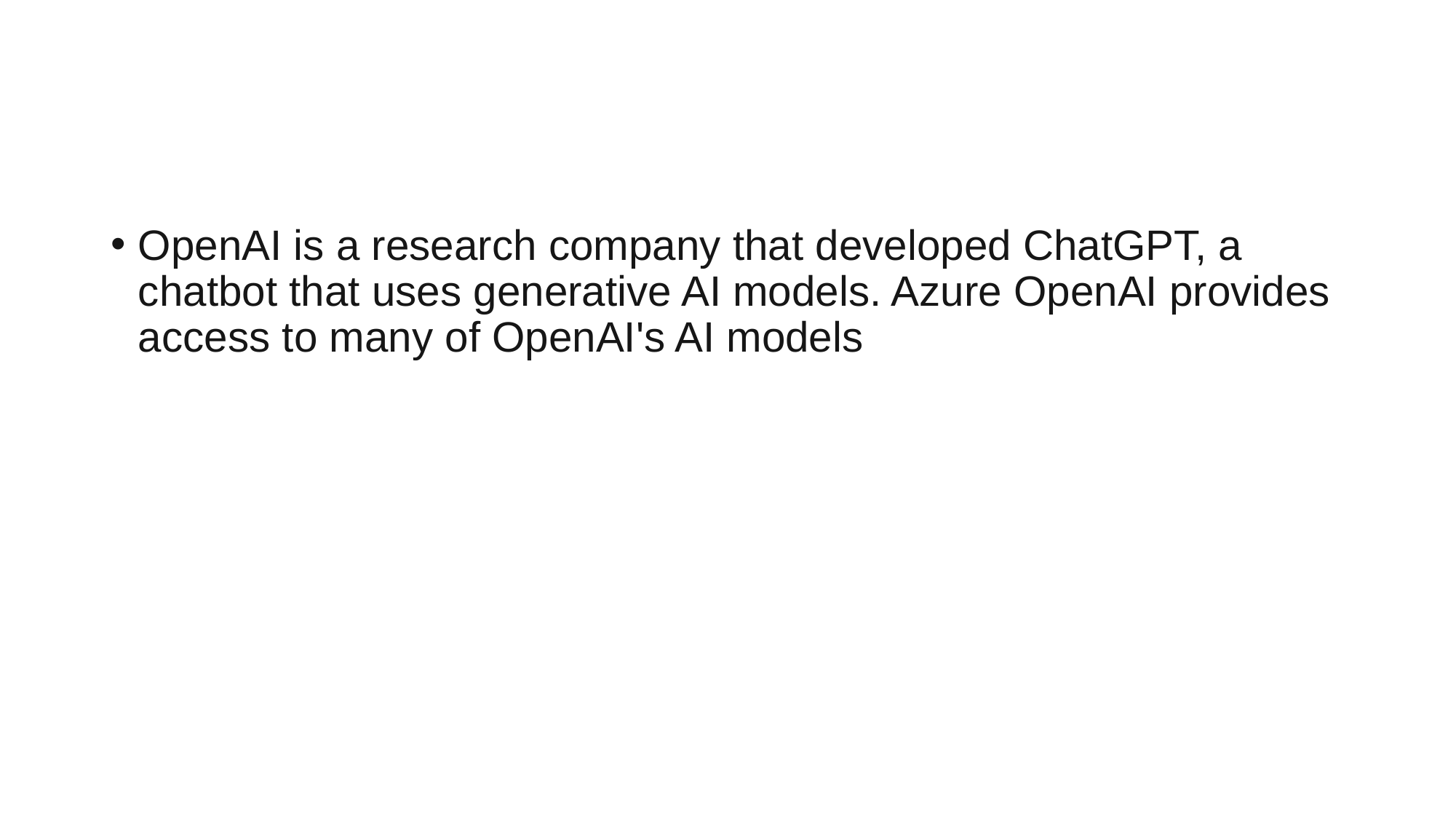

#
OpenAI is a research company that developed ChatGPT, a chatbot that uses generative AI models. Azure OpenAI provides access to many of OpenAI's AI models